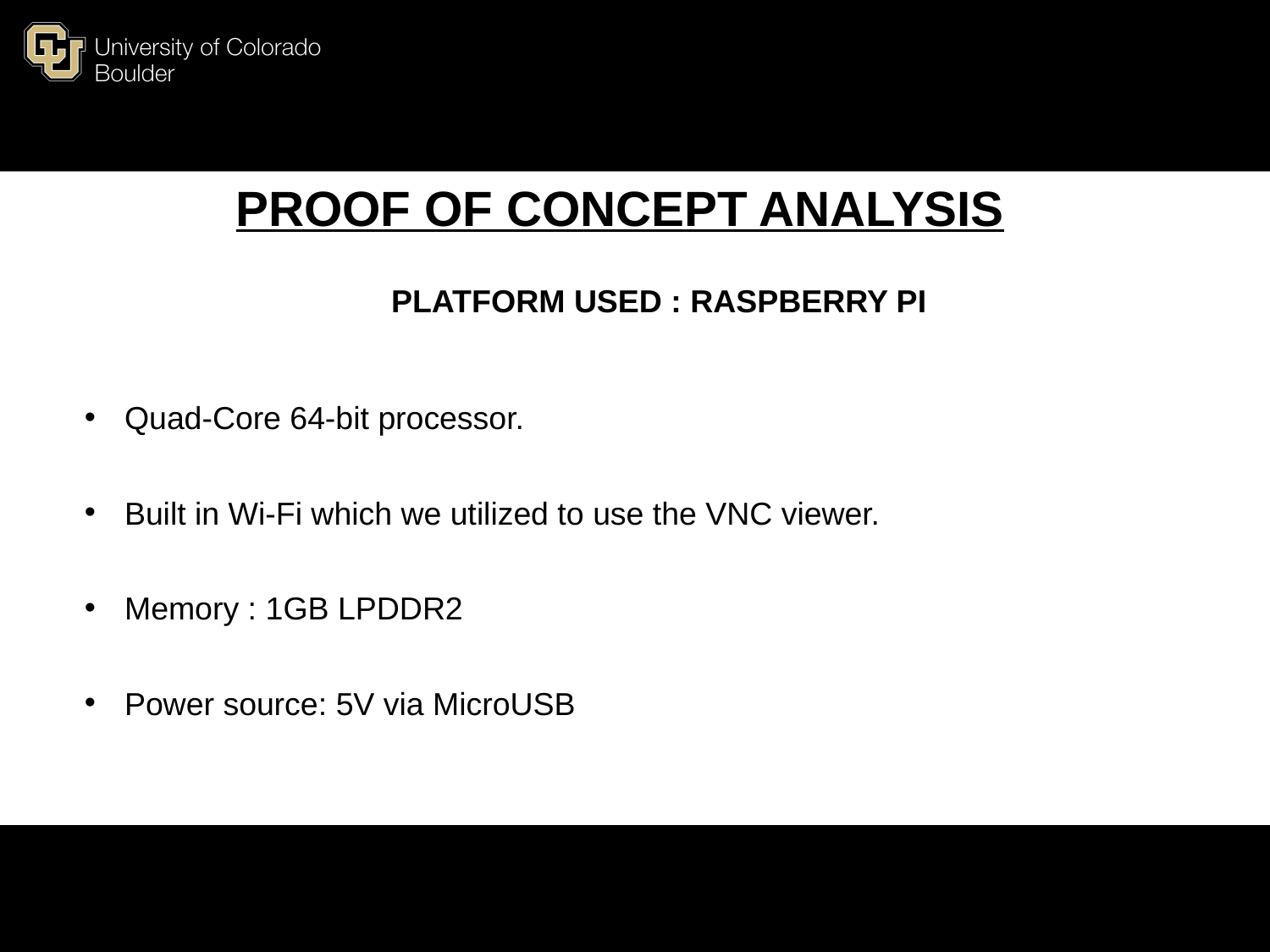

# PROOF OF CONCEPT ANALYSIS
PLATFORM USED : RASPBERRY PI
Quad-Core 64-bit processor.
Built in Wi-Fi which we utilized to use the VNC viewer.
Memory : 1GB LPDDR2
Power source: 5V via MicroUSB